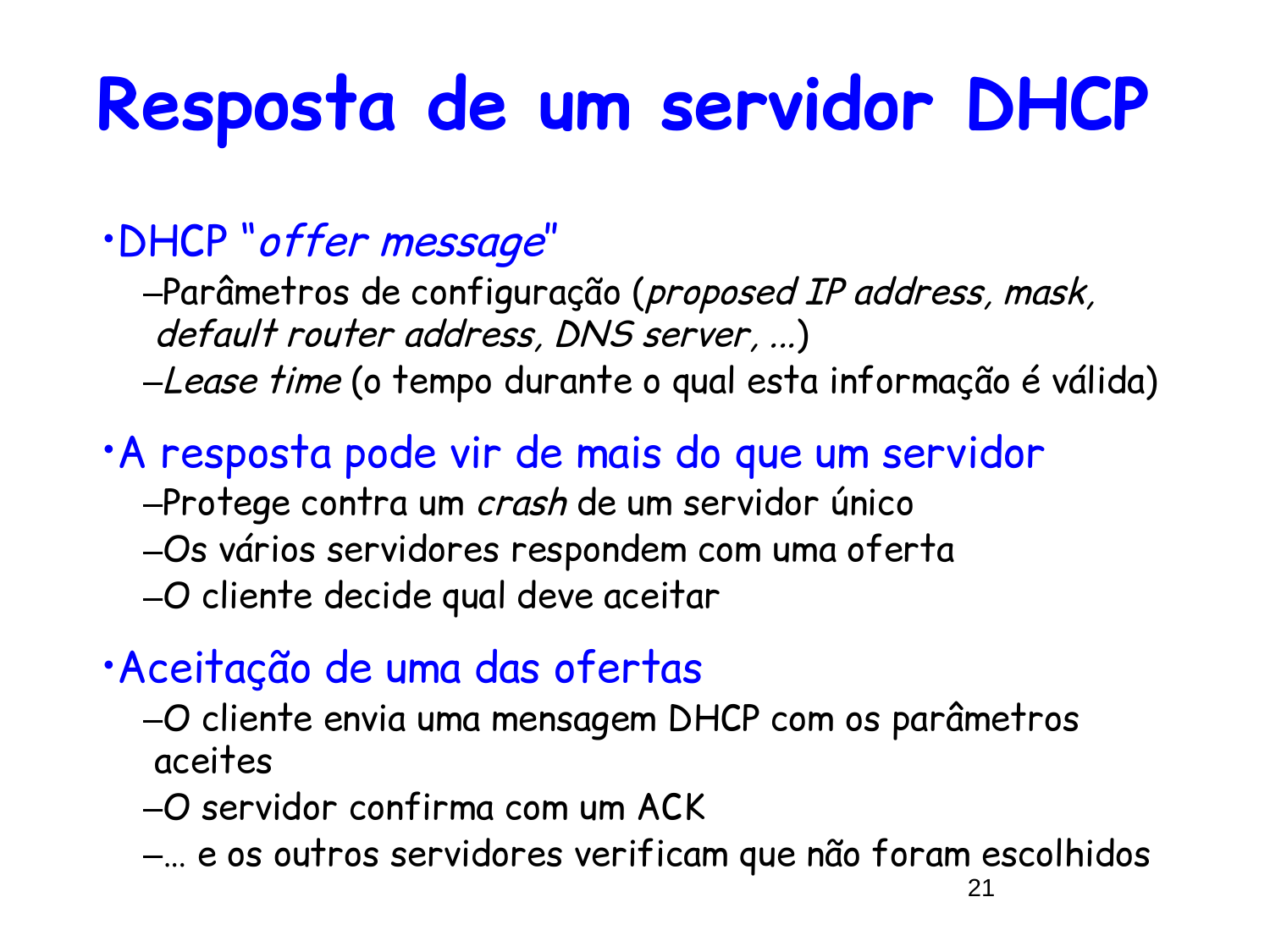

# Resposta de um servidor DHCP
DHCP “offer message”
Parâmetros de configuração (proposed IP address, mask, default router address, DNS server, ...)
Lease time (o tempo durante o qual esta informação é válida)
A resposta pode vir de mais do que um servidor
Protege contra um crash de um servidor único
Os vários servidores respondem com uma oferta
O cliente decide qual deve aceitar
Aceitação de uma das ofertas
O cliente envia uma mensagem DHCP com os parâmetros aceites
O servidor confirma com um ACK
… e os outros servidores verificam que não foram escolhidos
21